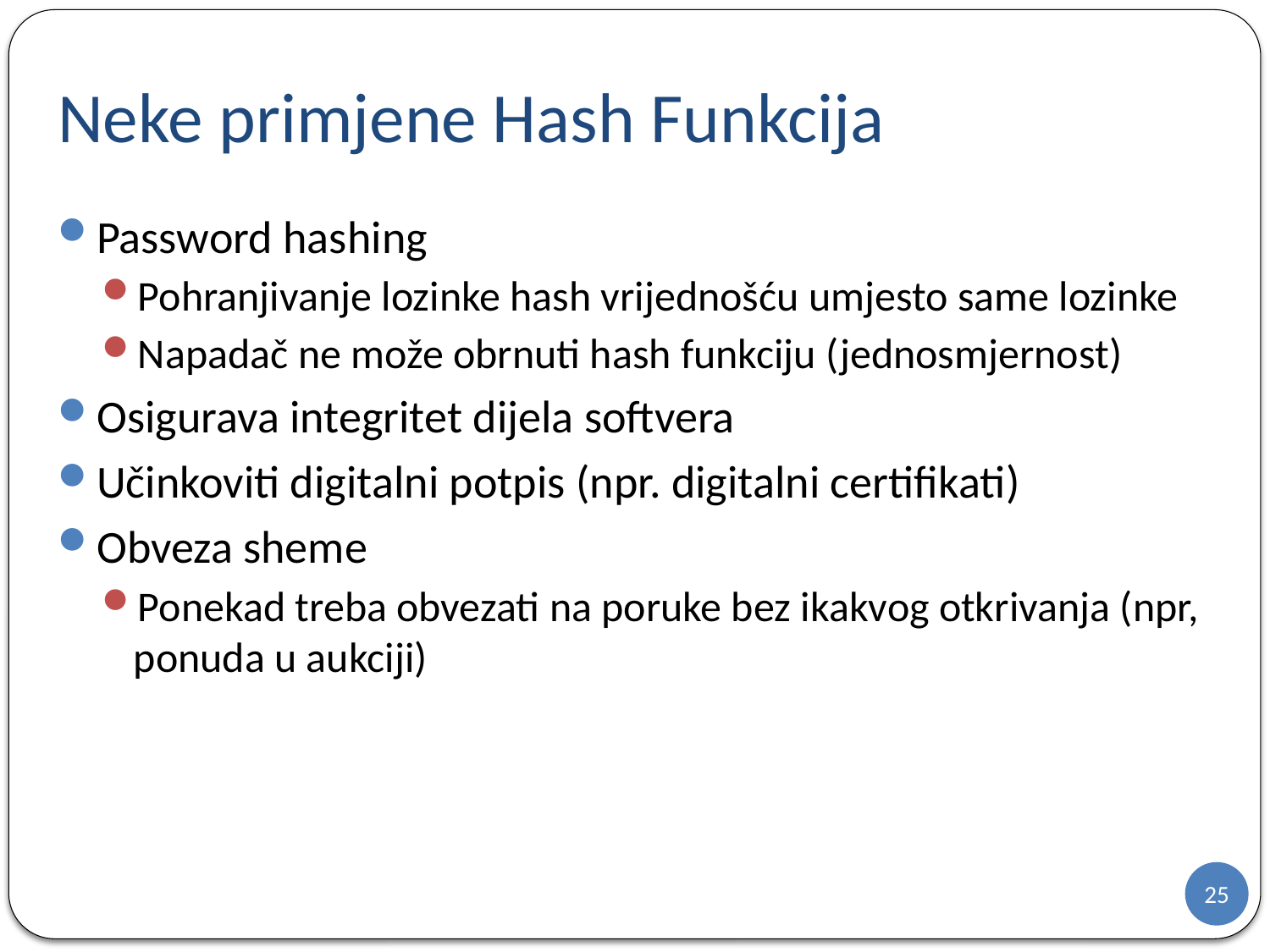

# Neke primjene Hash Funkcija
Password hashing
Pohranjivanje lozinke hash vrijednošću umjesto same lozinke
Napadač ne može obrnuti hash funkciju (jednosmjernost)
Osigurava integritet dijela softvera
Učinkoviti digitalni potpis (npr. digitalni certifikati)
Obveza sheme
Ponekad treba obvezati na poruke bez ikakvog otkrivanja (npr, ponuda u aukciji)

25